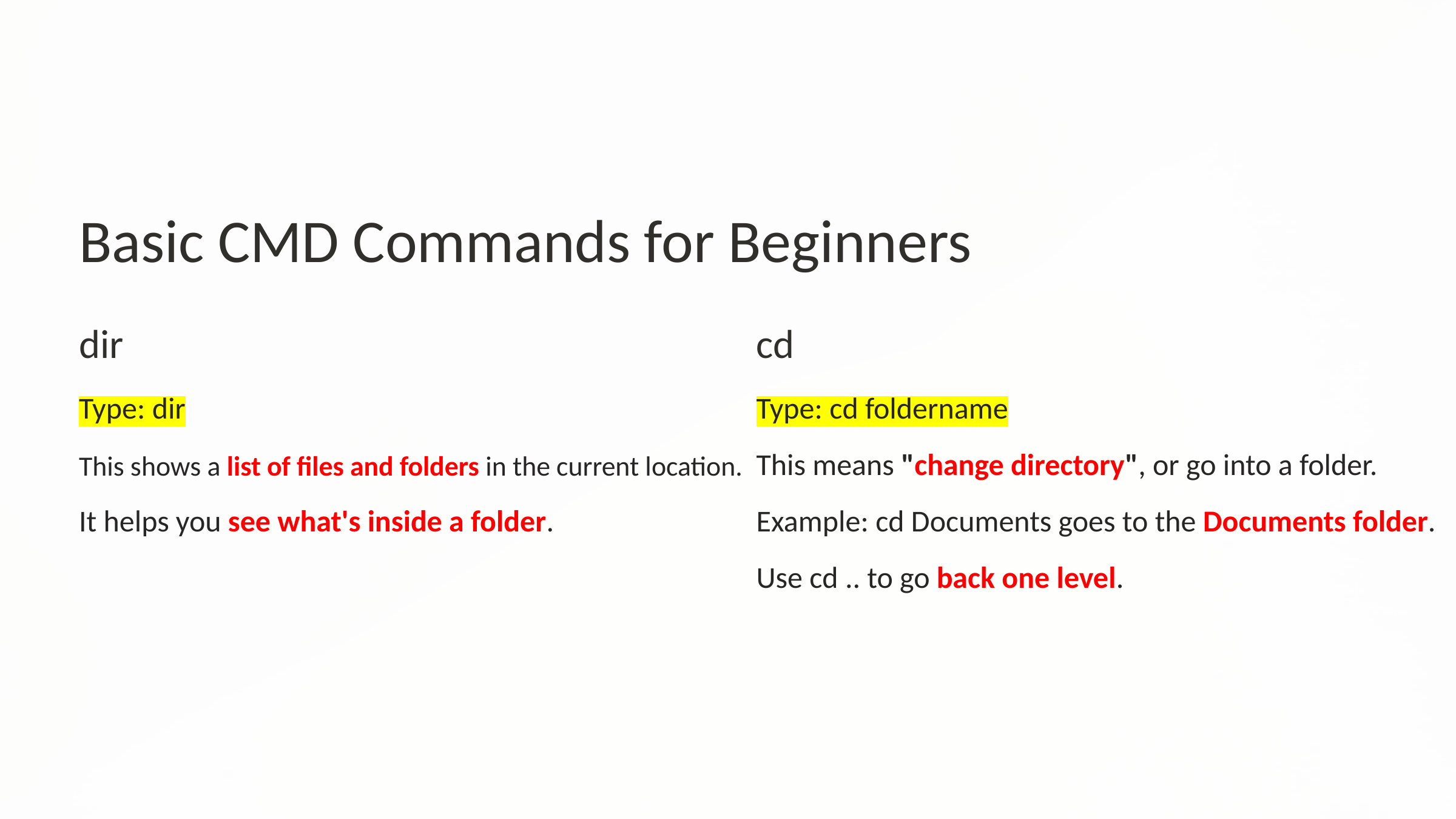

Basic CMD Commands for Beginners
dir
cd
Type: dir
Type: cd foldername
This shows a list of files and folders in the current location.
This means "change directory", or go into a folder.
It helps you see what's inside a folder.
Example: cd Documents goes to the Documents folder.
Use cd .. to go back one level.